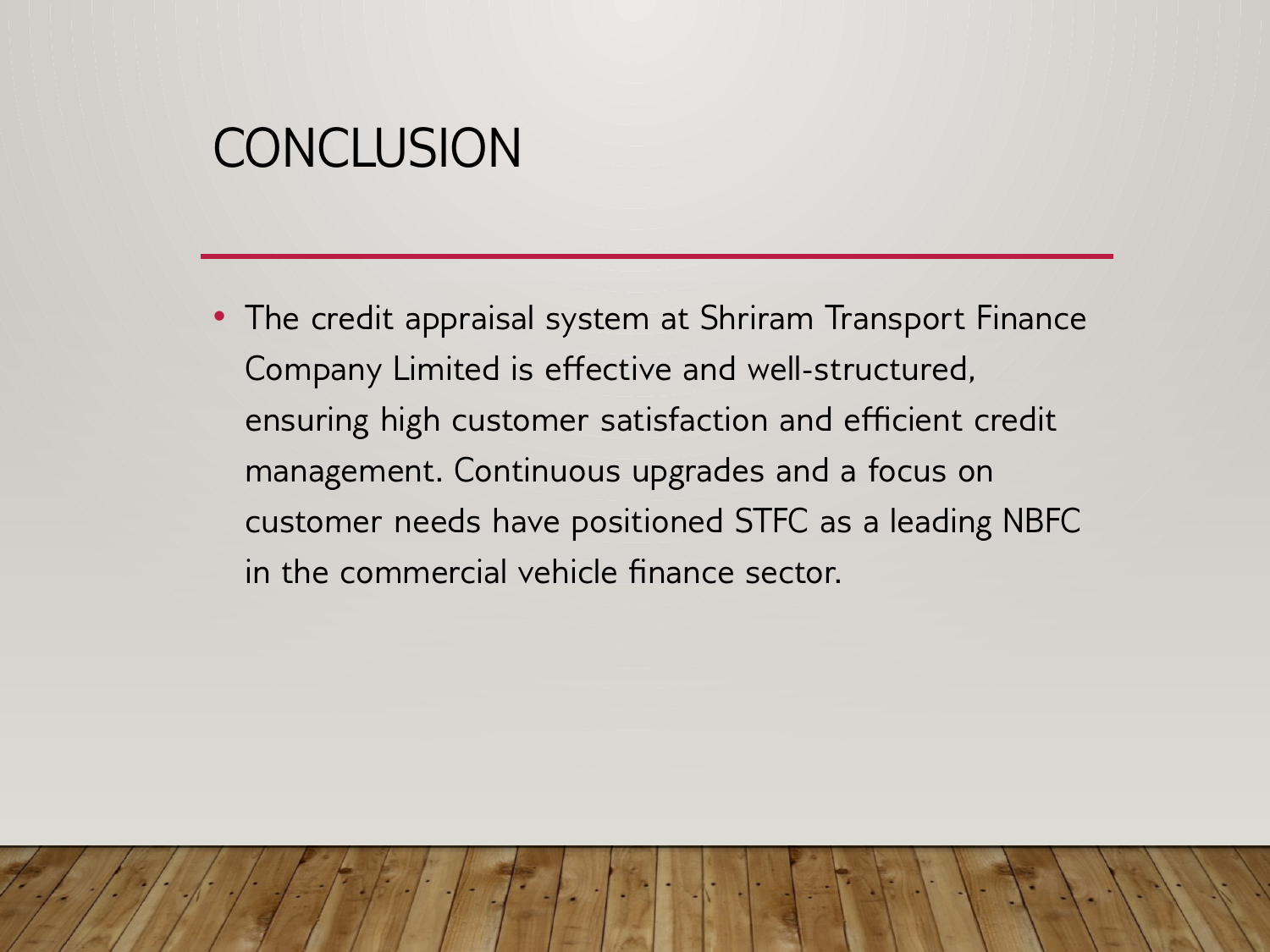

# Conclusion
The credit appraisal system at Shriram Transport Finance Company Limited is effective and well-structured, ensuring high customer satisfaction and efficient credit management. Continuous upgrades and a focus on customer needs have positioned STFC as a leading NBFC in the commercial vehicle finance sector.